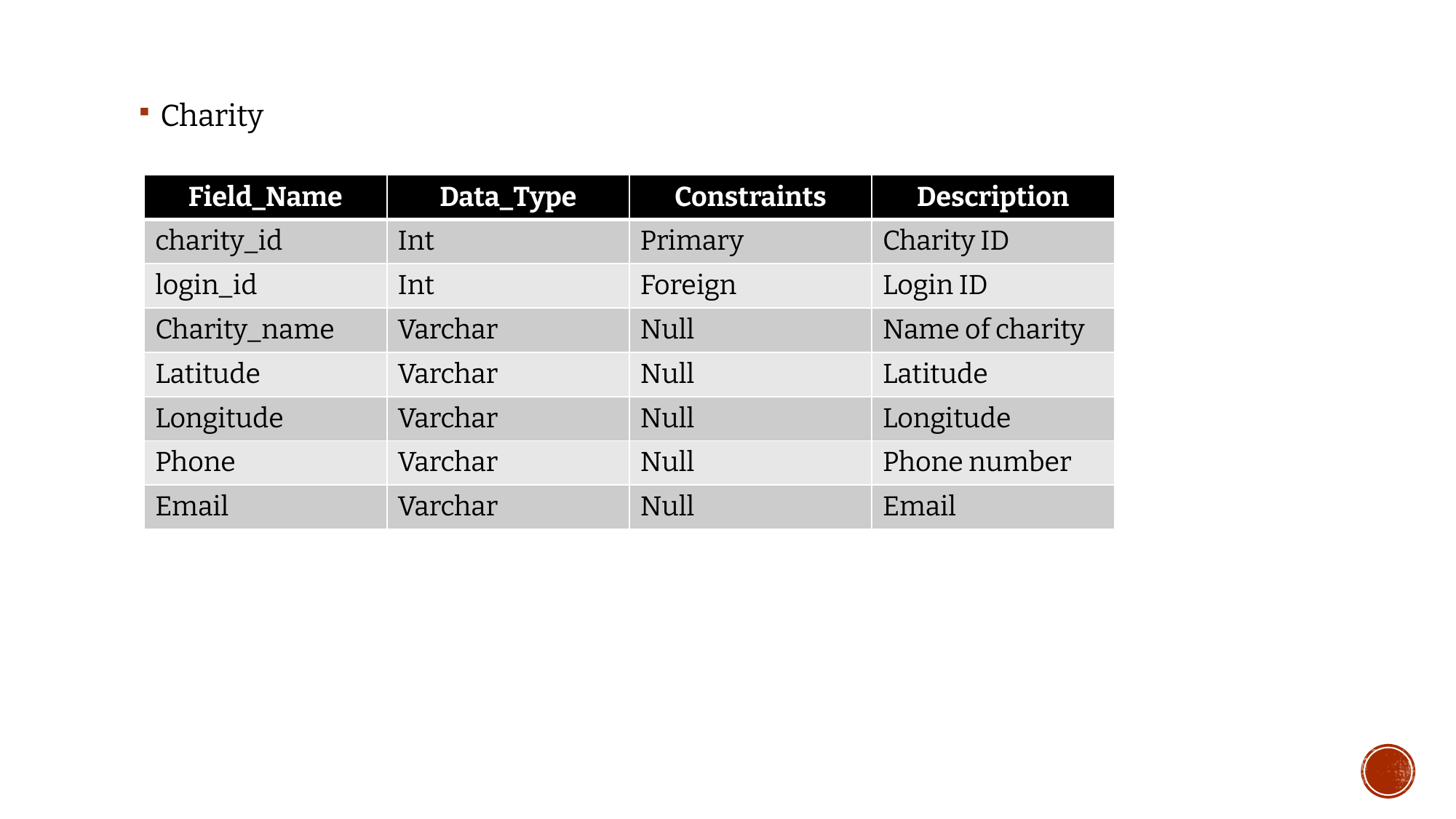

Charity
| Field\_Name | Data\_Type | Constraints | Description |
| --- | --- | --- | --- |
| charity\_id | Int | Primary | Charity ID |
| login\_id | Int | Foreign | Login ID |
| Charity\_name | Varchar | Null | Name of charity |
| Latitude | Varchar | Null | Latitude |
| Longitude | Varchar | Null | Longitude |
| Phone | Varchar | Null | Phone number |
| Email | Varchar | Null | Email |